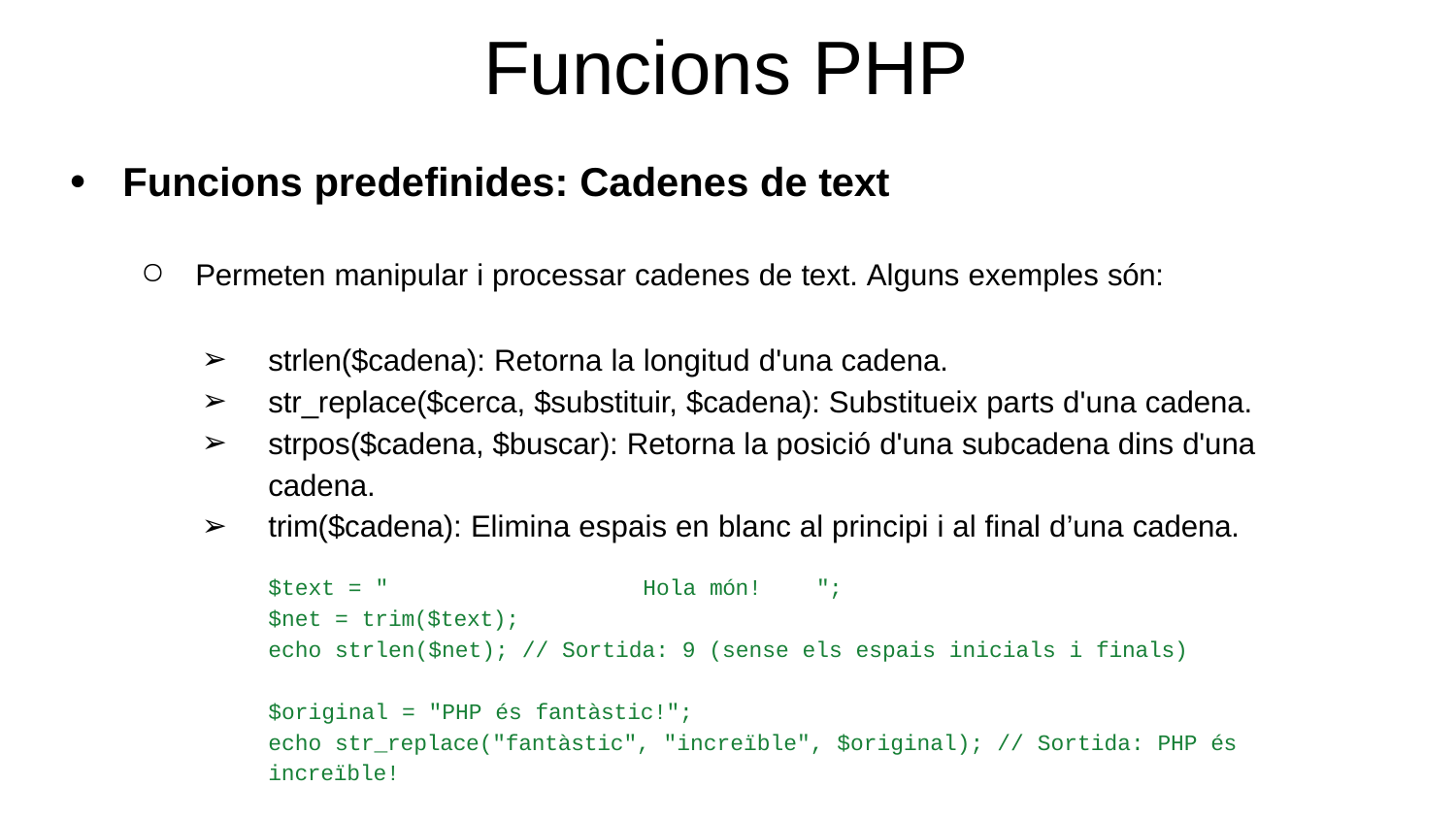

# Funcions PHP
Funcions predefinides: Cadenes de text

Permeten manipular i processar cadenes de text. Alguns exemples són:

strlen($cadena): Retorna la longitud d'una cadena.
str_replace($cerca, $substituir, $cadena): Substitueix parts d'una cadena.
strpos($cadena, $buscar): Retorna la posició d'una subcadena dins d'una cadena.
trim($cadena): Elimina espais en blanc al principi i al final d’una cadena.
$text = "	Hola món!	";
$net = trim($text);
echo strlen($net); // Sortida: 9 (sense els espais inicials i finals)

$original = "PHP és fantàstic!";
echo str_replace("fantàstic", "increïble", $original); // Sortida: PHP és increïble!